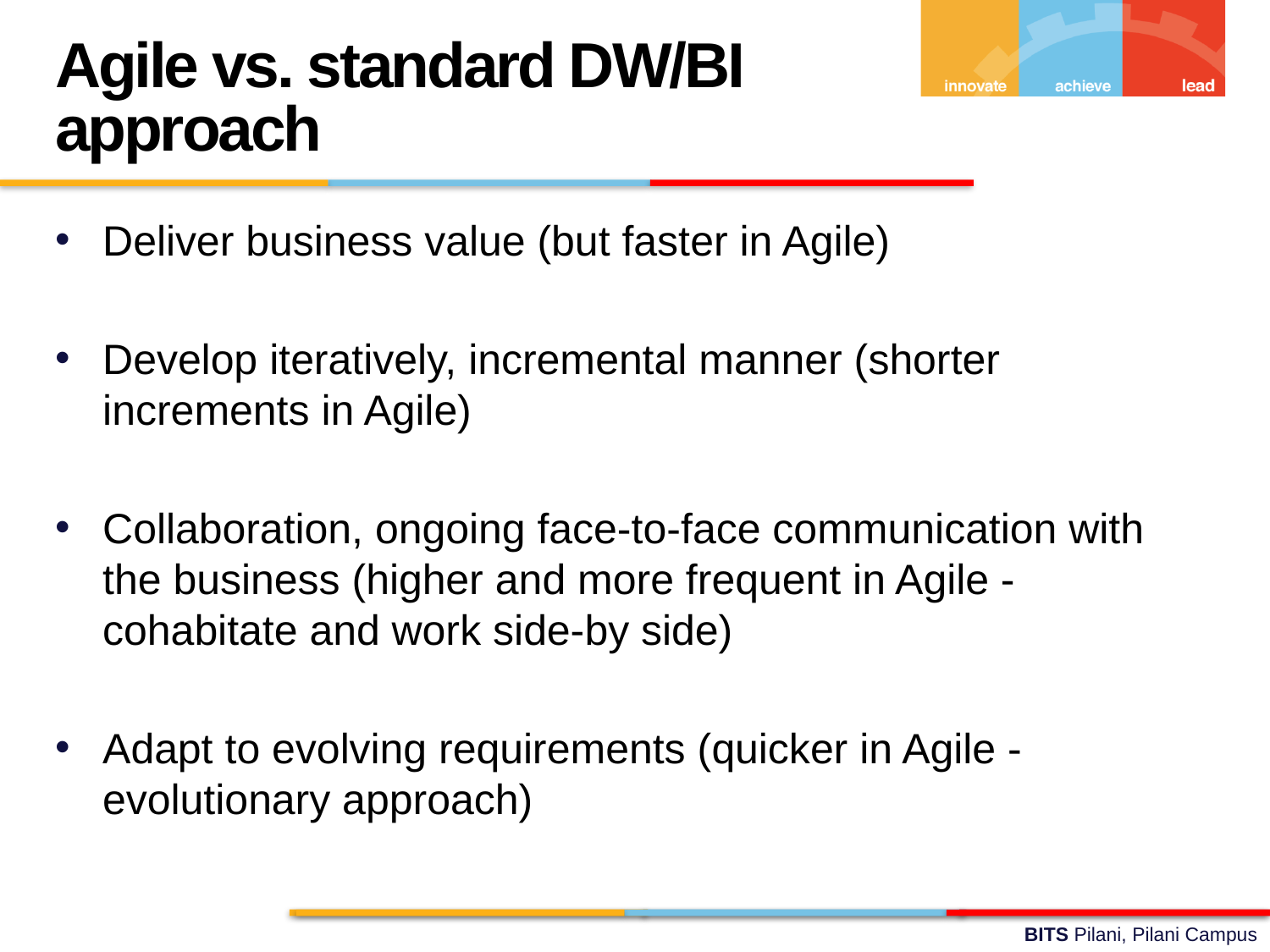

Agile vs. standard DW/BI approach
Deliver business value (but faster in Agile)

Develop iteratively, incremental manner (shorter increments in Agile)

Collaboration, ongoing face-to-face communication with the business (higher and more frequent in Agile - cohabitate and work side-by side)

Adapt to evolving requirements (quicker in Agile - evolutionary approach)